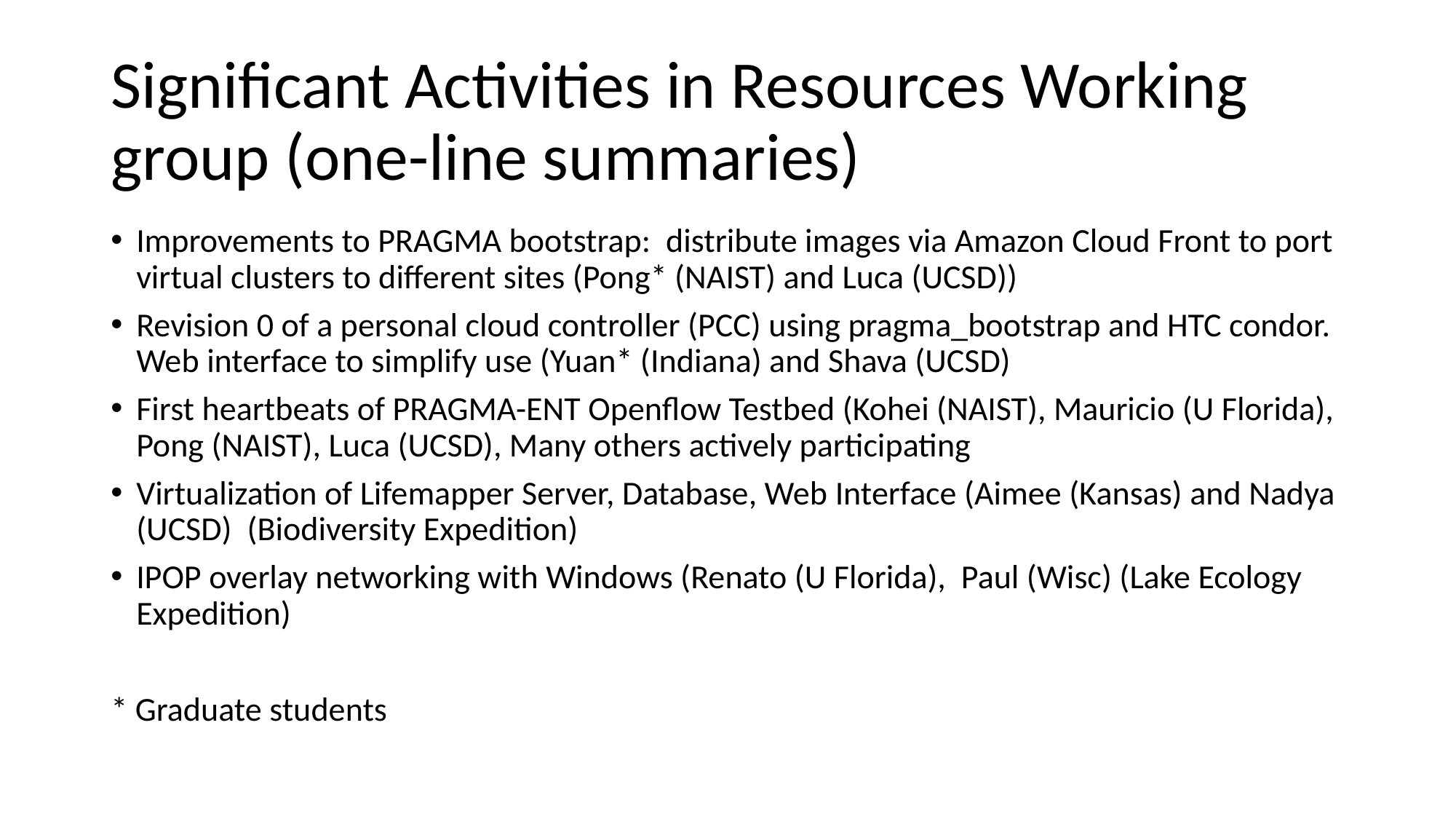

# Significant Activities in Resources Working group (one-line summaries)
Improvements to PRAGMA bootstrap:  distribute images via Amazon Cloud Front to port virtual clusters to different sites (Pong* (NAIST) and Luca (UCSD))
Revision 0 of a personal cloud controller (PCC) using pragma_bootstrap and HTC condor. Web interface to simplify use (Yuan* (Indiana) and Shava (UCSD)
First heartbeats of PRAGMA-ENT Openflow Testbed (Kohei (NAIST), Mauricio (U Florida), Pong (NAIST), Luca (UCSD), Many others actively participating
Virtualization of Lifemapper Server, Database, Web Interface (Aimee (Kansas) and Nadya (UCSD)  (Biodiversity Expedition)
IPOP overlay networking with Windows (Renato (U Florida),  Paul (Wisc) (Lake Ecology Expedition)

* Graduate students